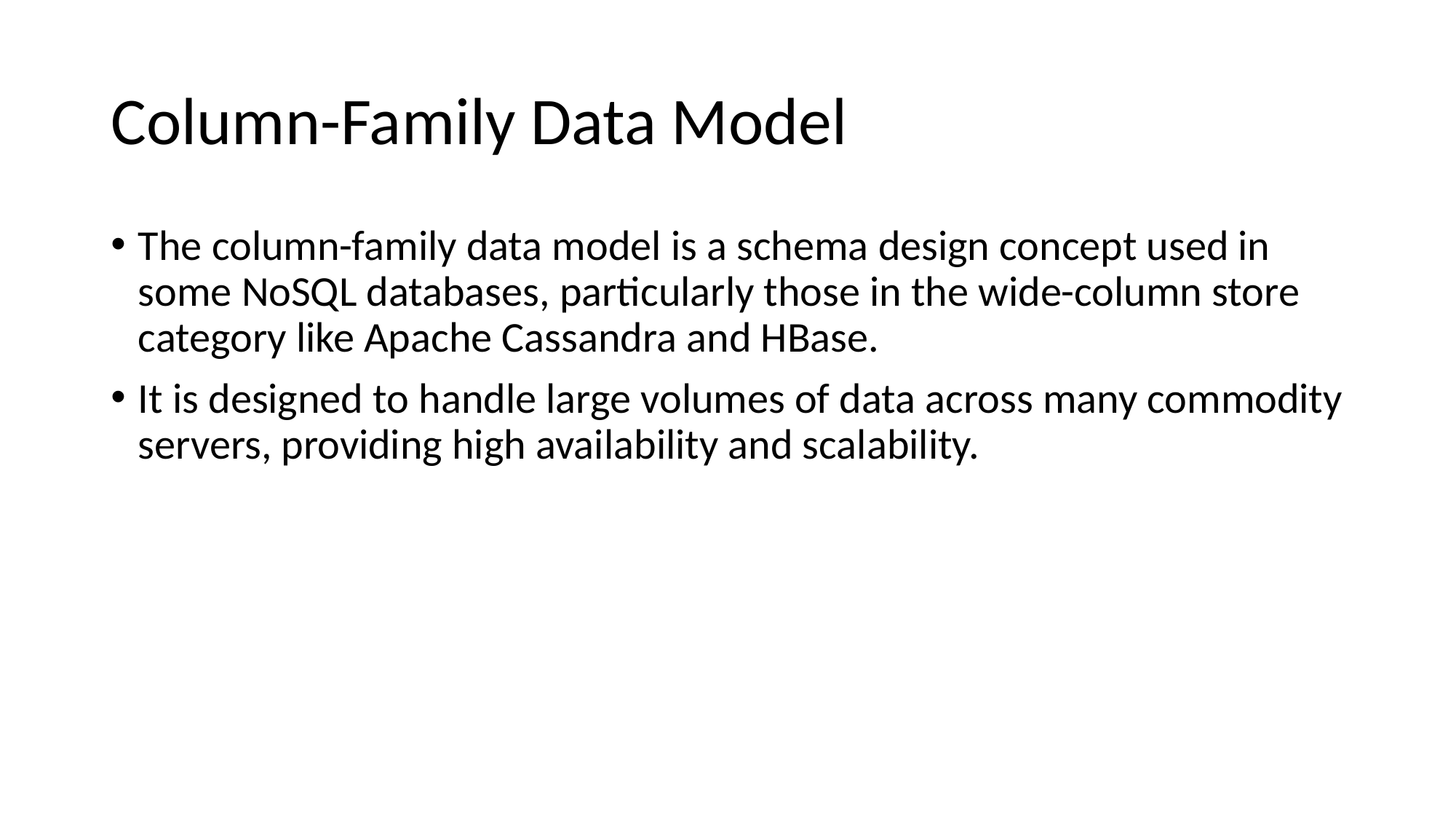

# Column-Family Data Model
The column-family data model is a schema design concept used in some NoSQL databases, particularly those in the wide-column store category like Apache Cassandra and HBase.
It is designed to handle large volumes of data across many commodity servers, providing high availability and scalability.